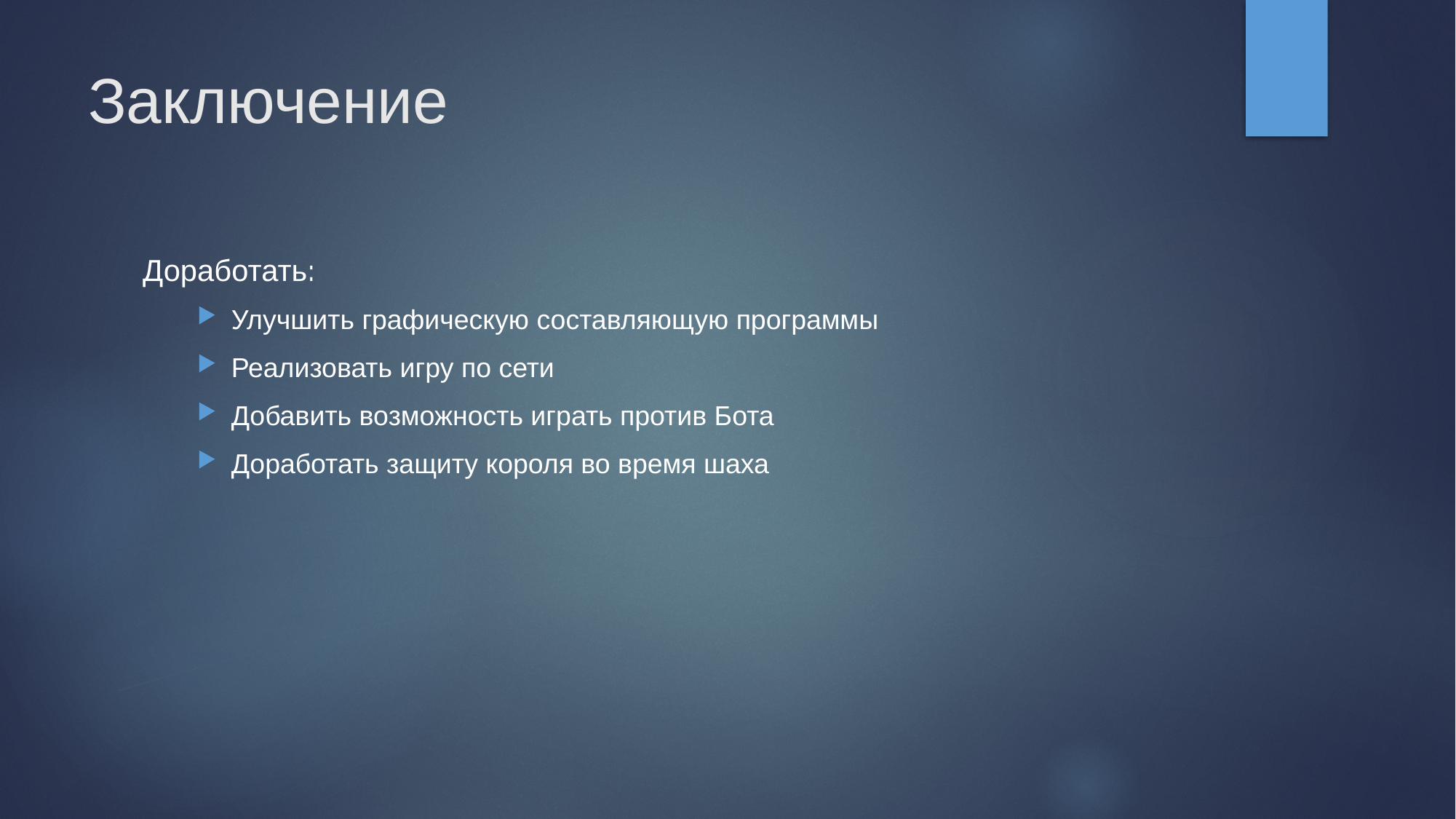

# Заключение
Доработать:
Улучшить графическую составляющую программы
Реализовать игру по сети
Добавить возможность играть против Бота
Доработать защиту короля во время шаха